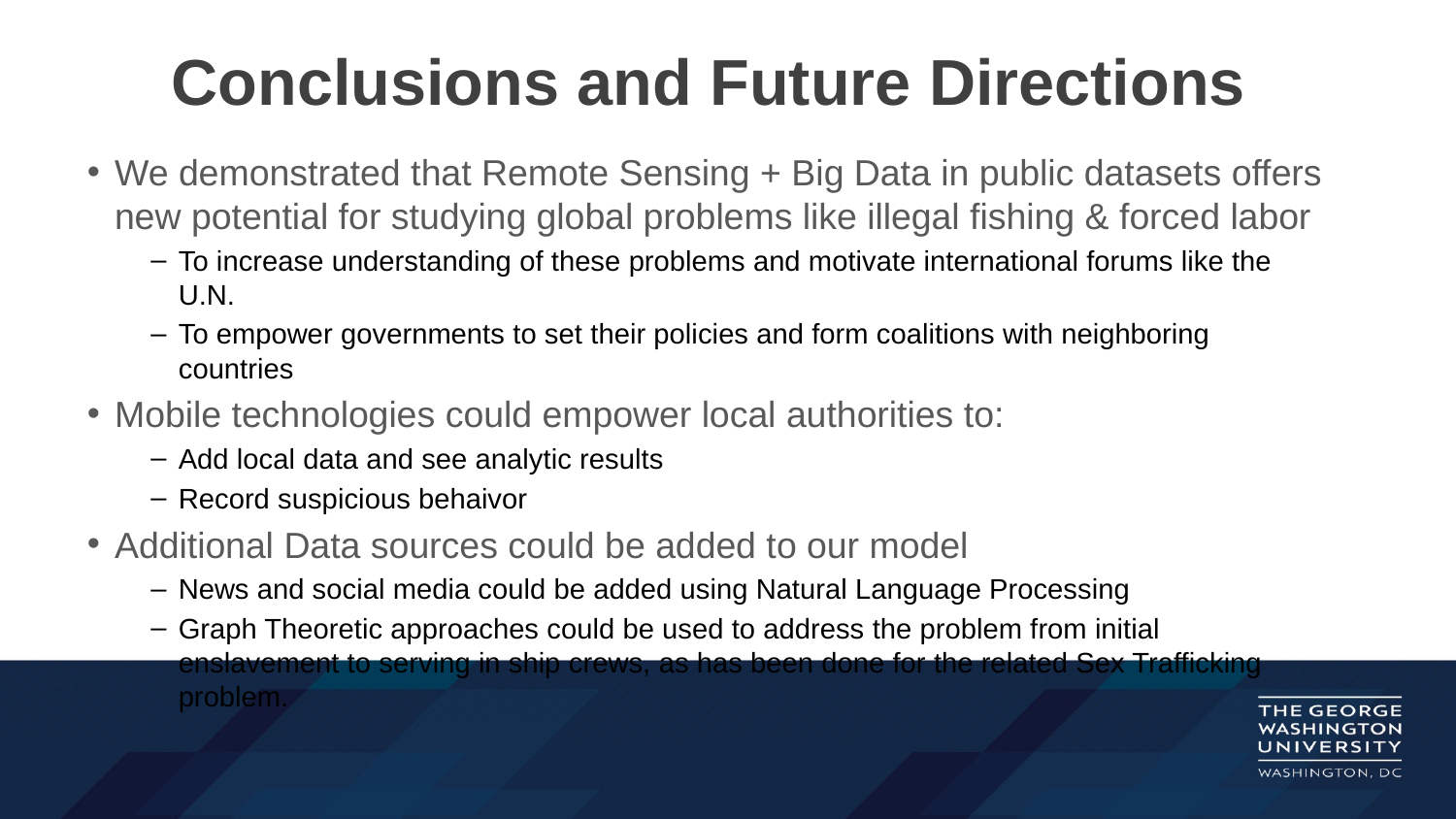

# Conclusions and Future Directions
We demonstrated that Remote Sensing + Big Data in public datasets offers new potential for studying global problems like illegal fishing & forced labor
To increase understanding of these problems and motivate international forums like the U.N.
To empower governments to set their policies and form coalitions with neighboring countries
Mobile technologies could empower local authorities to:
Add local data and see analytic results
Record suspicious behaivor
Additional Data sources could be added to our model
News and social media could be added using Natural Language Processing
Graph Theoretic approaches could be used to address the problem from initial enslavement to serving in ship crews, as has been done for the related Sex Trafficking problem.